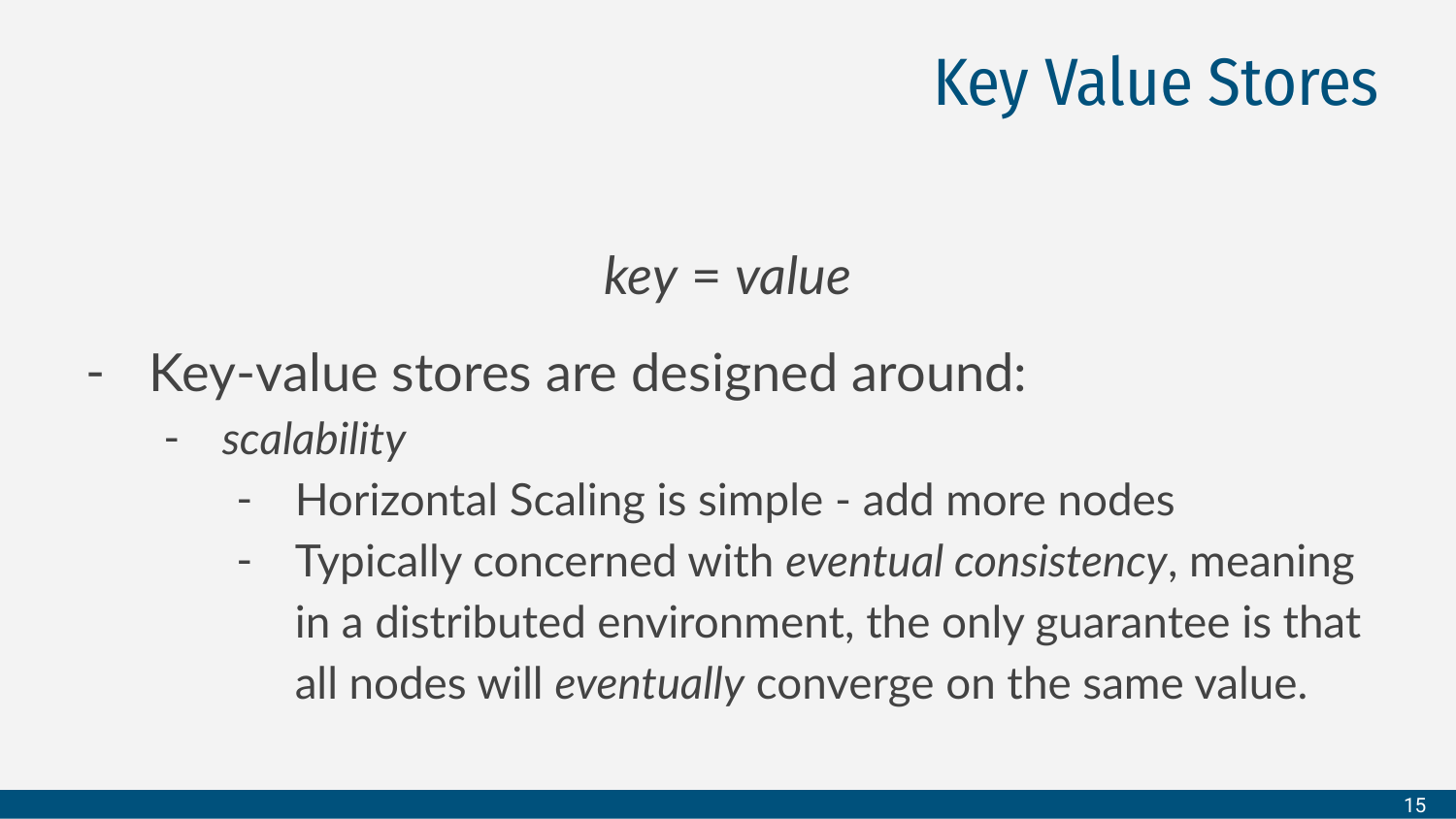

# Key Value Stores
key = value
Key-value stores are designed around:
scalability
Horizontal Scaling is simple - add more nodes
Typically concerned with eventual consistency, meaning in a distributed environment, the only guarantee is that all nodes will eventually converge on the same value.
15